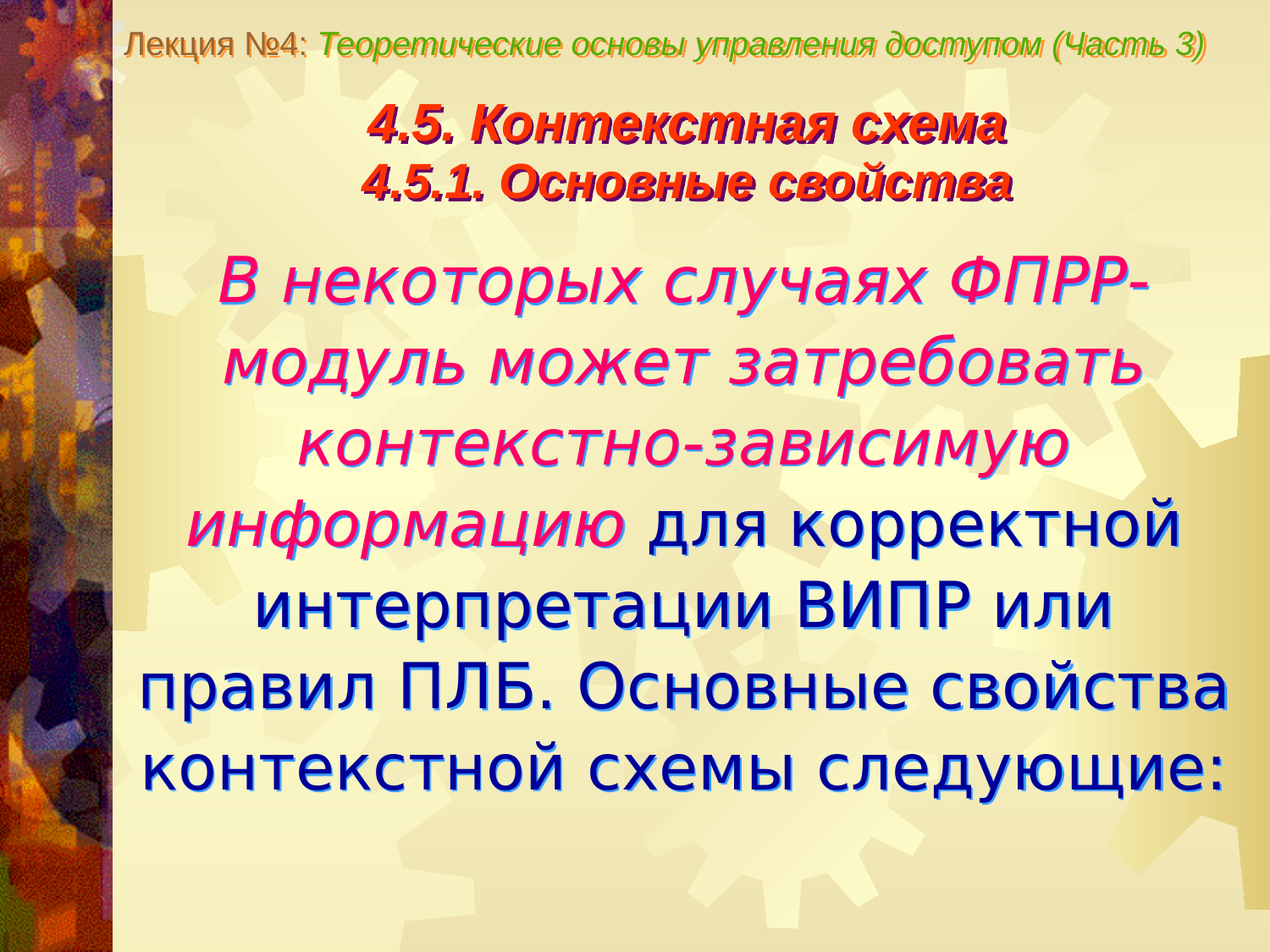

Лекция №4: Теоретические основы управления доступом (Часть 3)
4.5. Контекстная схема
4.5.1. Основные свойства
В некоторых случаях ФПРР-модуль может затребовать контекстно-зависимую информацию для корректной интерпретации ВИПР или правил ПЛБ. Основные свойства контекстной схемы следующие: